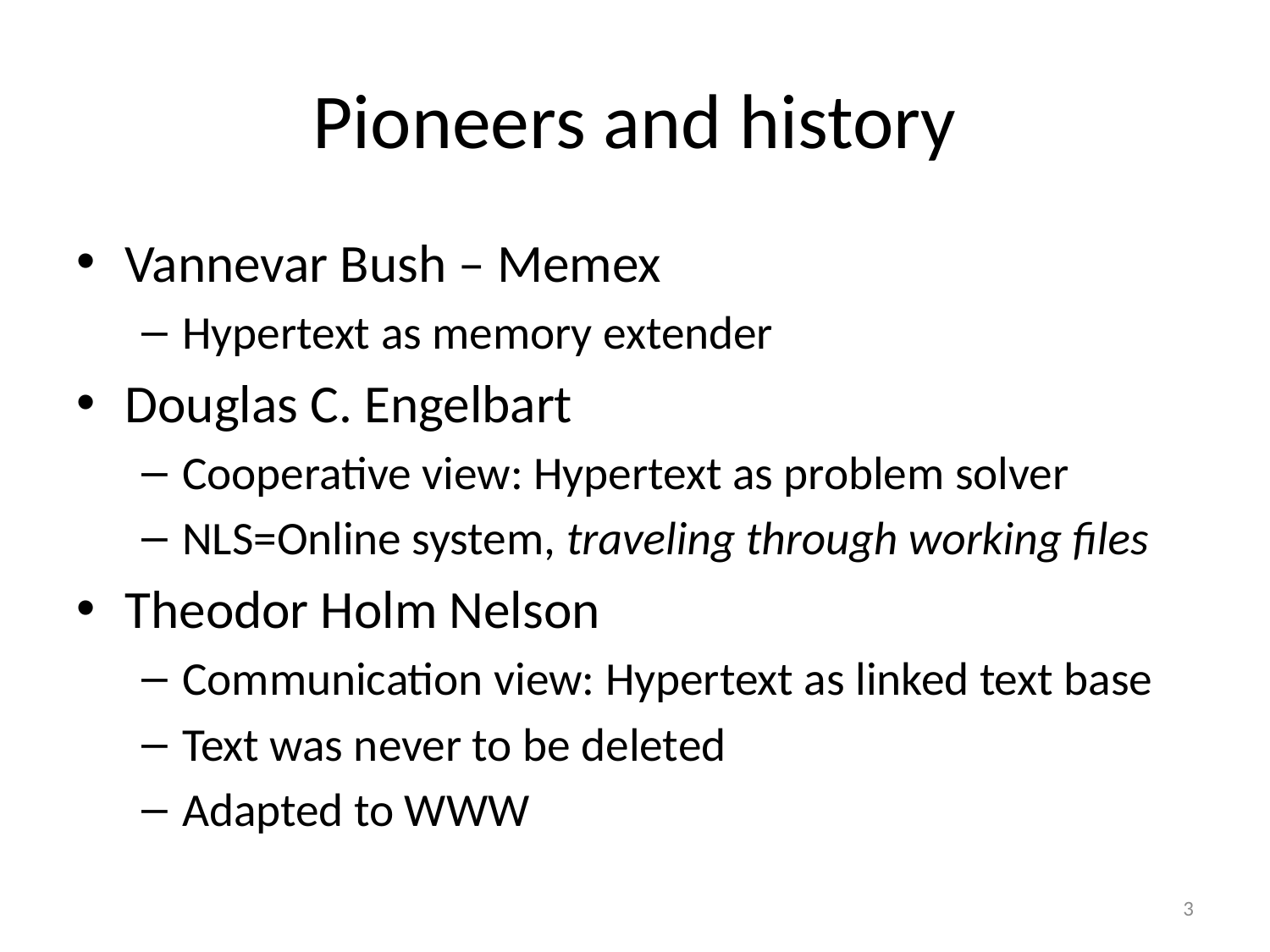

# Pioneers and history
Vannevar Bush – Memex
Hypertext as memory extender
Douglas C. Engelbart
Cooperative view: Hypertext as problem solver
NLS=Online system, traveling through working files
Theodor Holm Nelson
Communication view: Hypertext as linked text base
Text was never to be deleted
Adapted to WWW

3